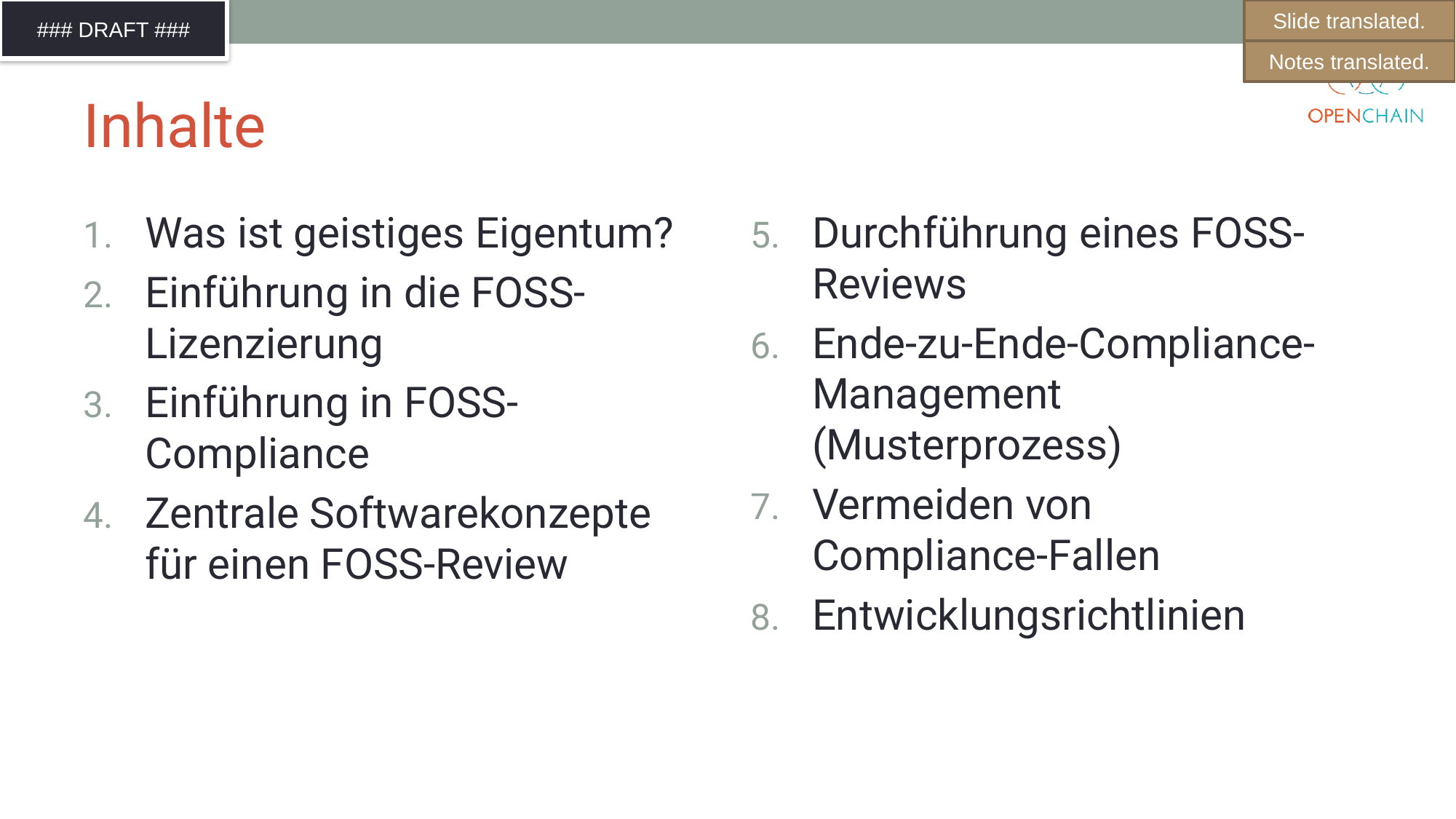

Slide translated.
Notes translated.
# Inhalte
Was ist geistiges Eigentum?
Einführung in die FOSS-Lizenzierung
Einführung in FOSS-Compliance
Zentrale Softwarekonzepte für einen FOSS-Review
Durchführung eines FOSS-Reviews
Ende-zu-Ende-Compliance-Management (Musterprozess)
Vermeiden von
Compliance-Fallen
Entwicklungsrichtlinien